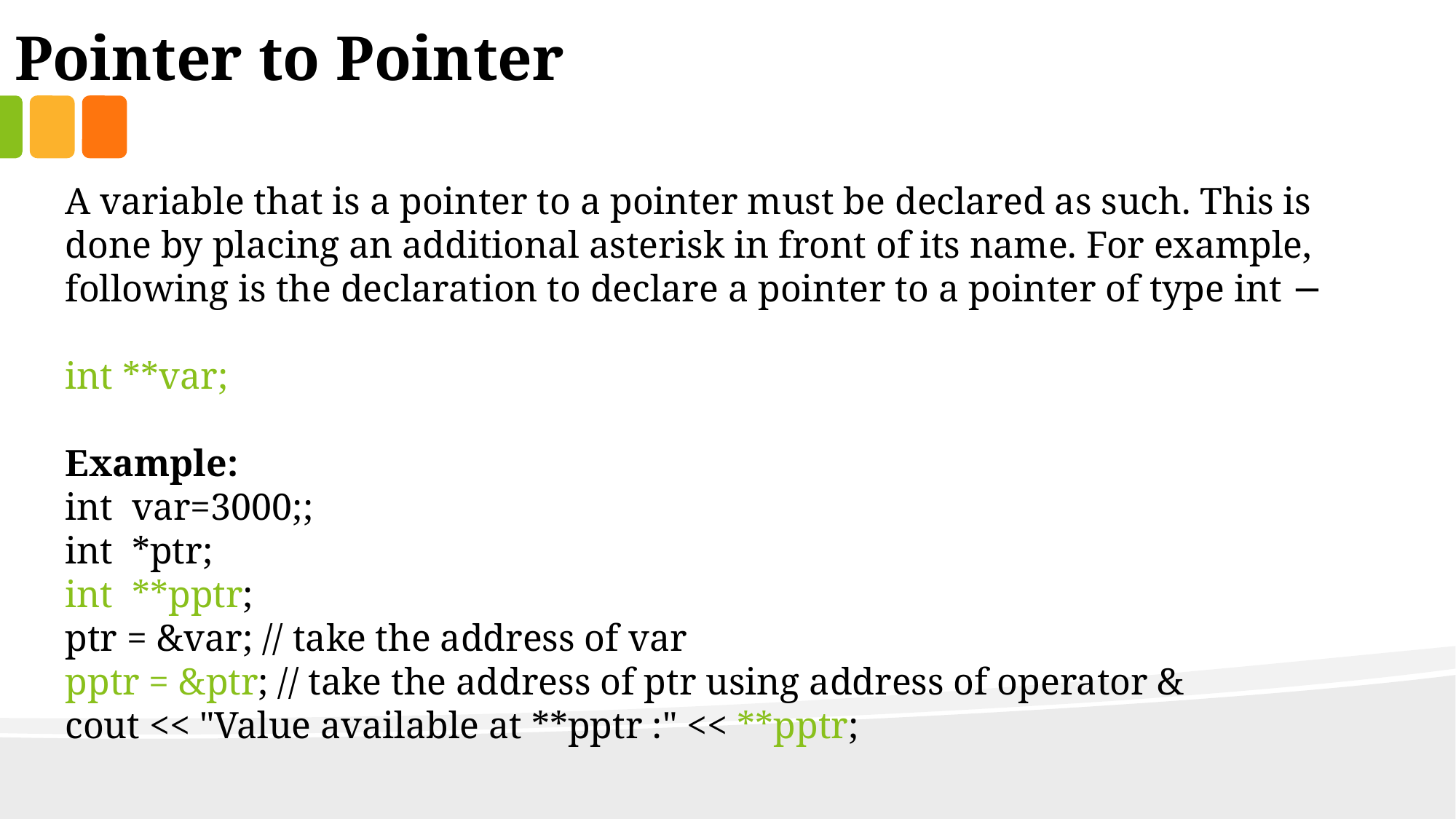

Pointer to Pointer
A variable that is a pointer to a pointer must be declared as such. This is done by placing an additional asterisk in front of its name. For example, following is the declaration to declare a pointer to a pointer of type int −

int **var;

Example:
int  var=3000;;
int  *ptr;
int  **pptr;
ptr = &var; // take the address of var
pptr = &ptr; // take the address of ptr using address of operator &
cout << "Value available at **pptr :" << **pptr;